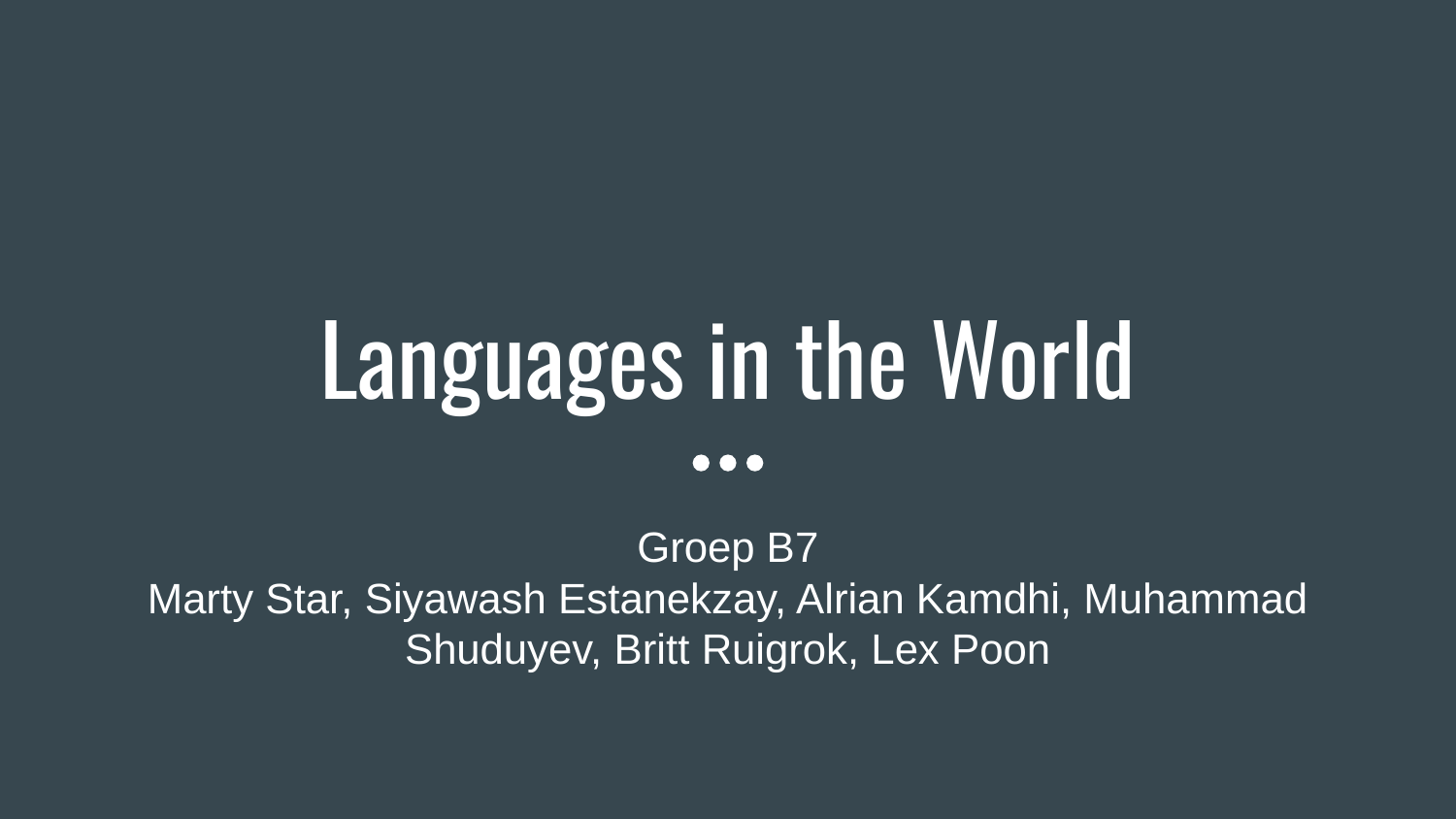

# Languages in the World
Groep B7
Marty Star, Siyawash Estanekzay, Alrian Kamdhi, Muhammad Shuduyev, Britt Ruigrok, Lex Poon